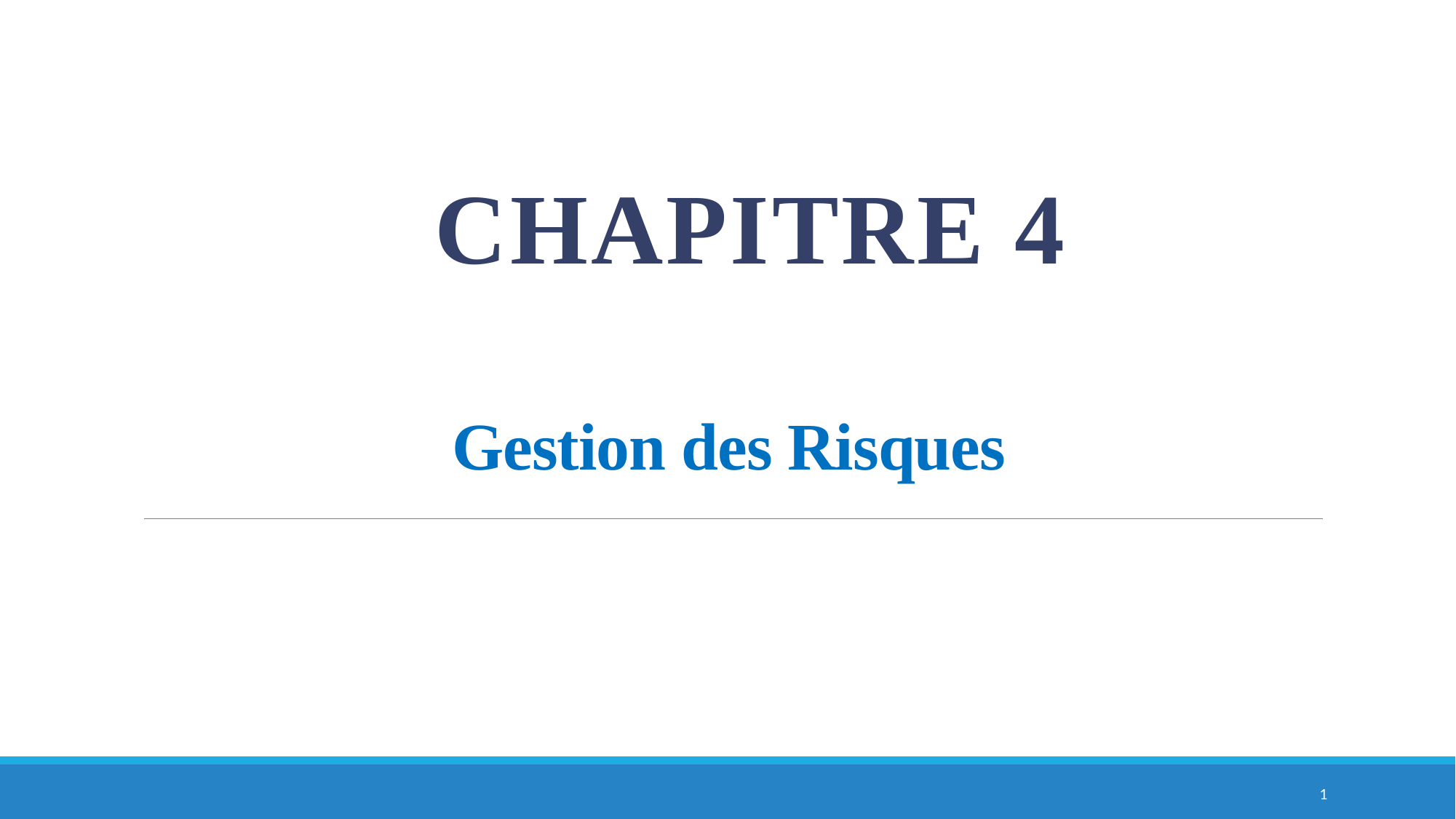

Chapitre 4

# Gestion des Risques
1